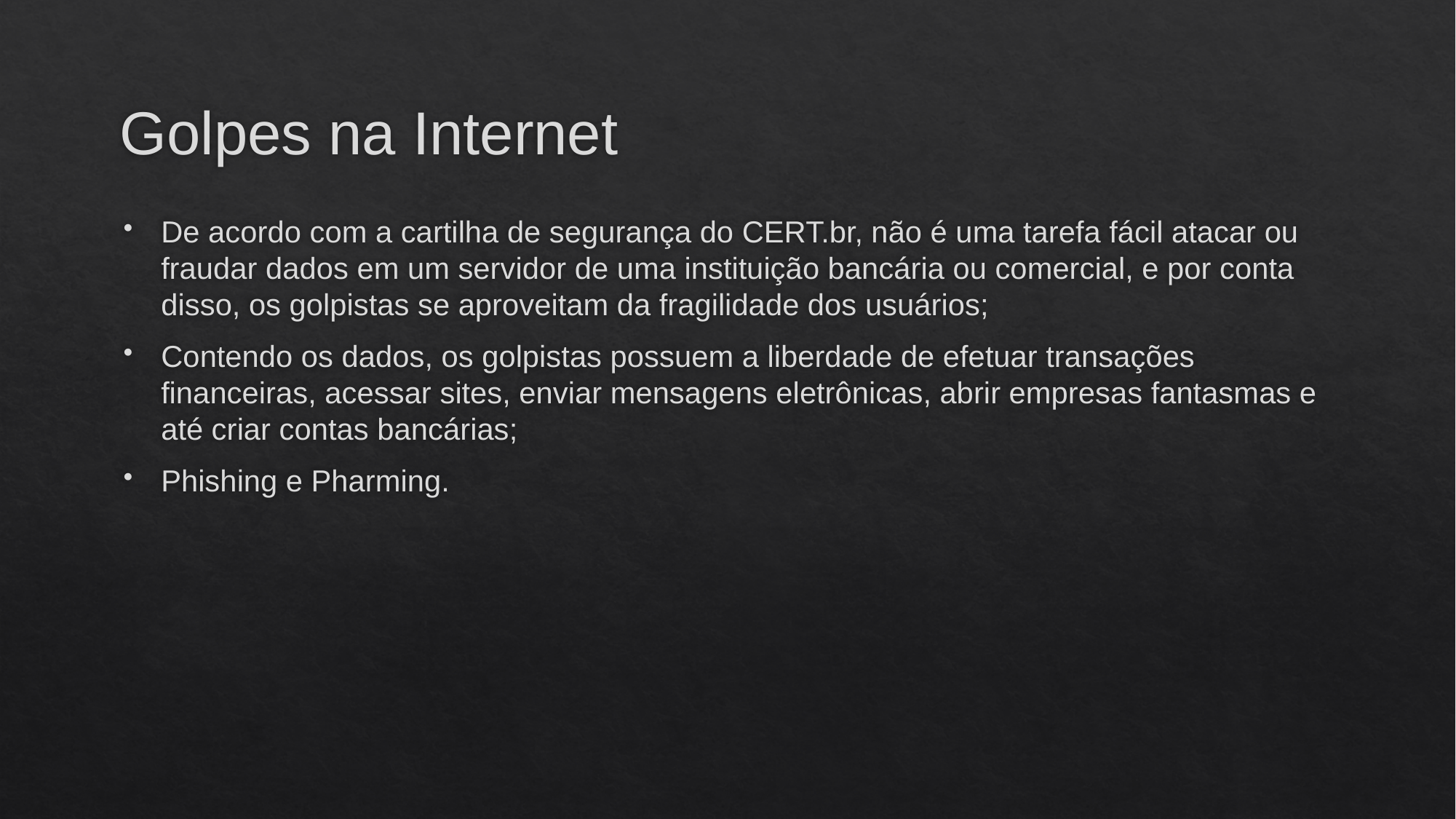

# Golpes na Internet
De acordo com a cartilha de segurança do CERT.br, não é uma tarefa fácil atacar ou fraudar dados em um servidor de uma instituição bancária ou comercial, e por conta disso, os golpistas se aproveitam da fragilidade dos usuários;
Contendo os dados, os golpistas possuem a liberdade de efetuar transações financeiras, acessar sites, enviar mensagens eletrônicas, abrir empresas fantasmas e até criar contas bancárias;
Phishing e Pharming.